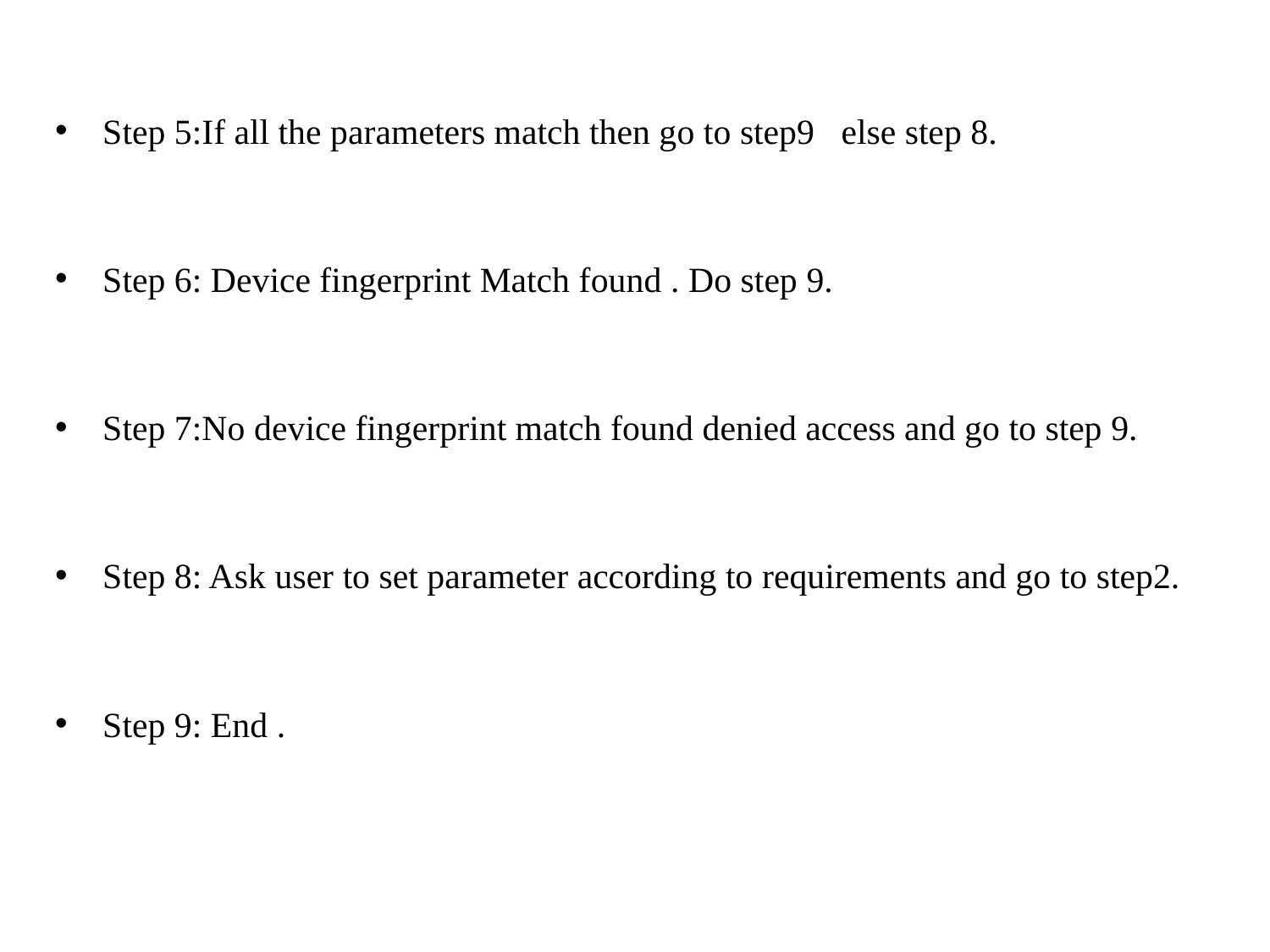

Step 5:If all the parameters match then go to step9   else step 8.

Step 6: Device fingerprint Match found . Do step 9.

Step 7:No device fingerprint match found denied access and go to step 9.

Step 8: Ask user to set parameter according to requirements and go to step2.

Step 9: End .